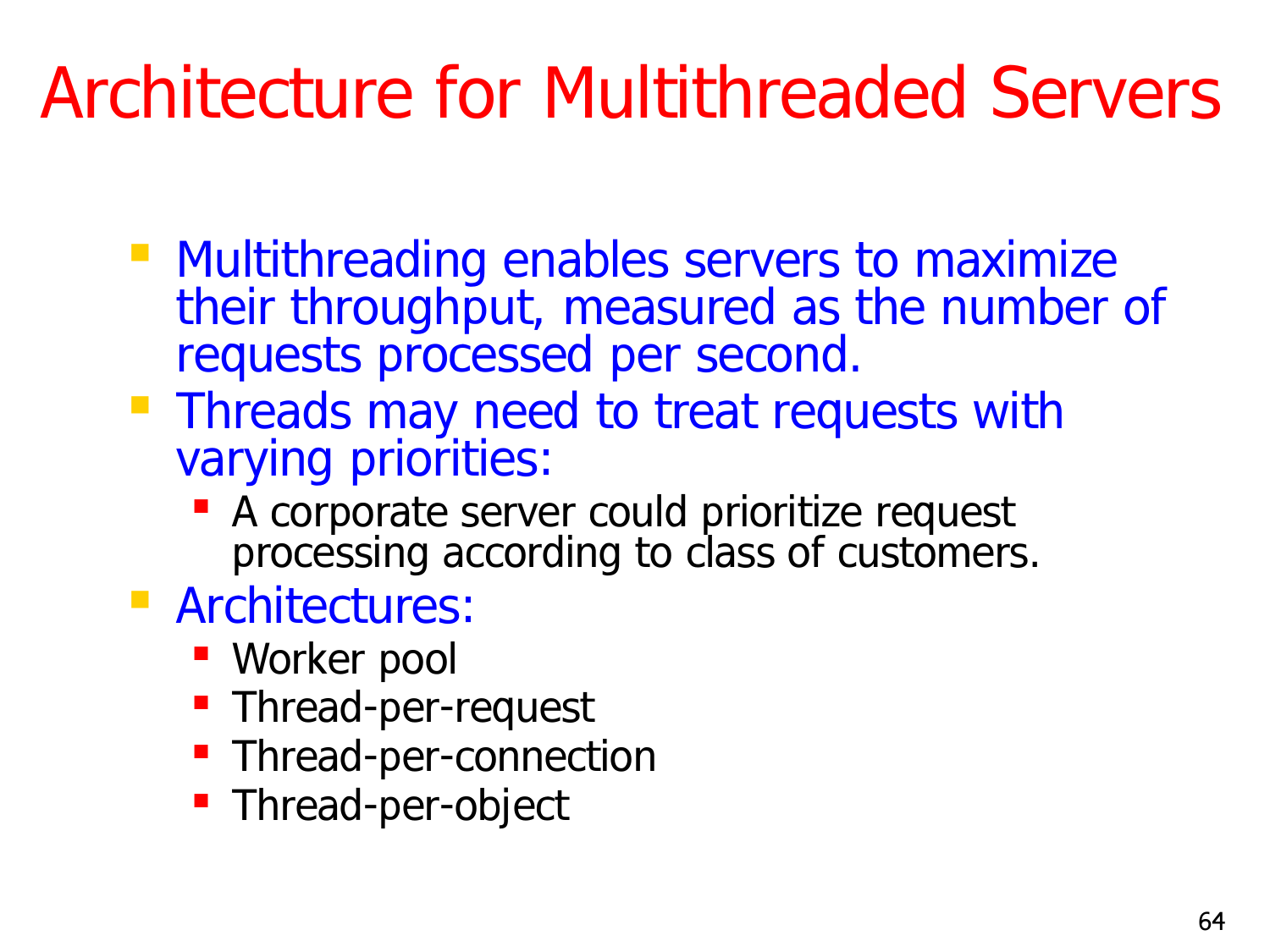

# Architecture for Multithreaded Servers
Multithreading enables servers to maximize their throughput, measured as the number of requests processed per second.
Threads may need to treat requests with varying priorities:
A corporate server could prioritize request processing according to class of customers.
Architectures:
Worker pool
Thread-per-request
Thread-per-connection
Thread-per-object
64